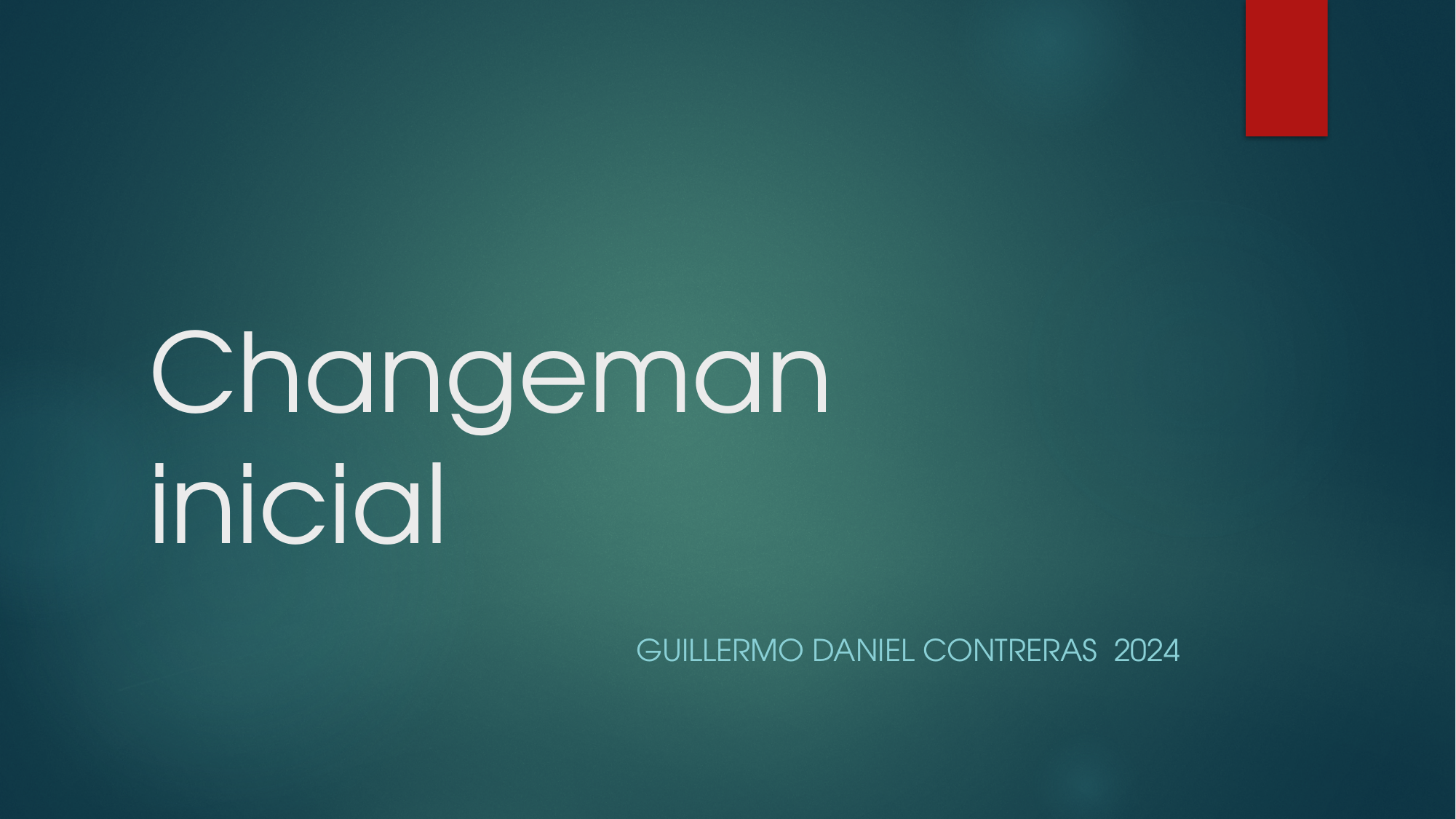

# Changeman inicial

Guillermo Daniel Contreras  2024